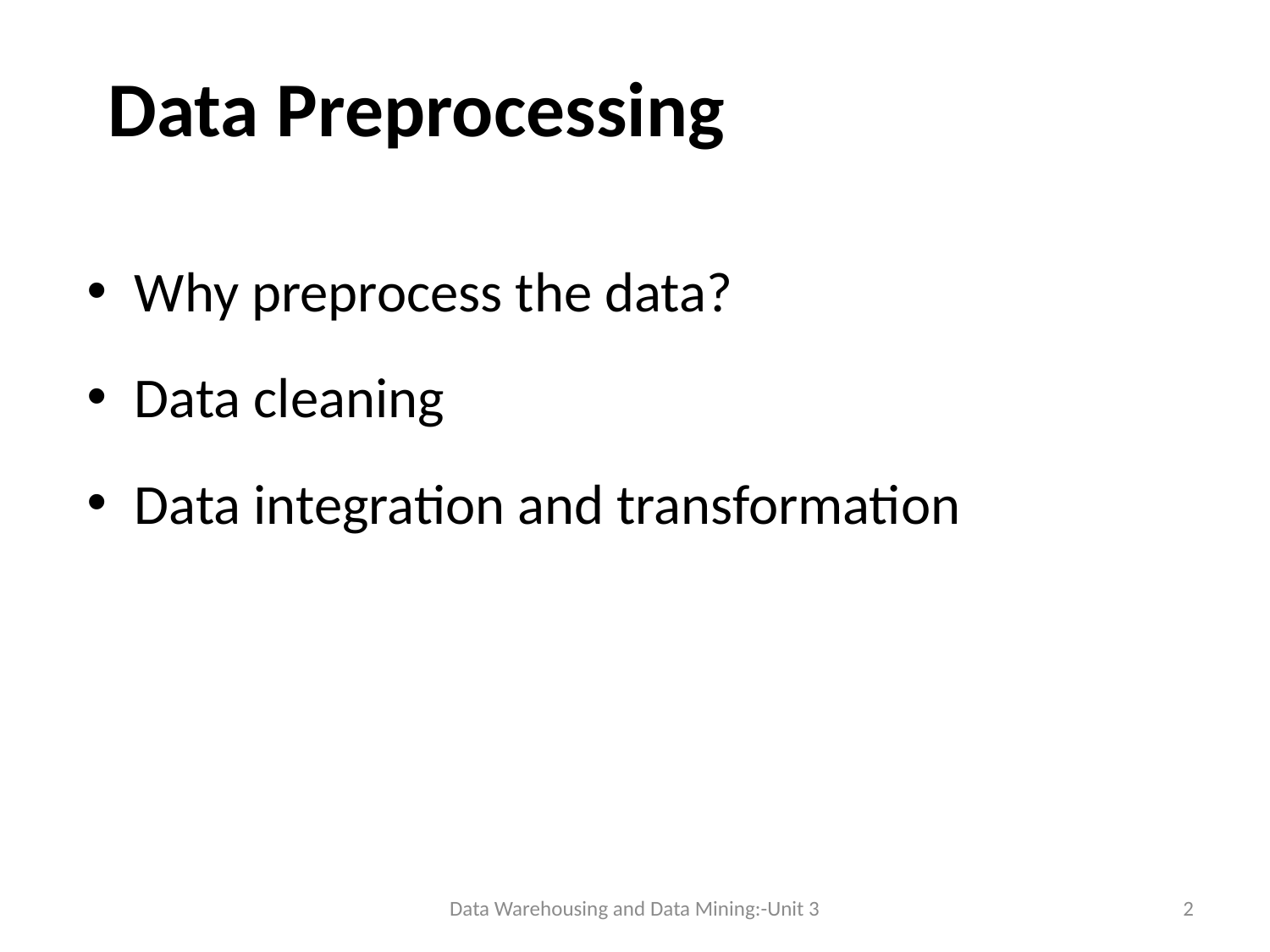

# Data Preprocessing
Why preprocess the data?
Data cleaning
Data integration and transformation
Data Warehousing and Data Mining:-Unit 3
2